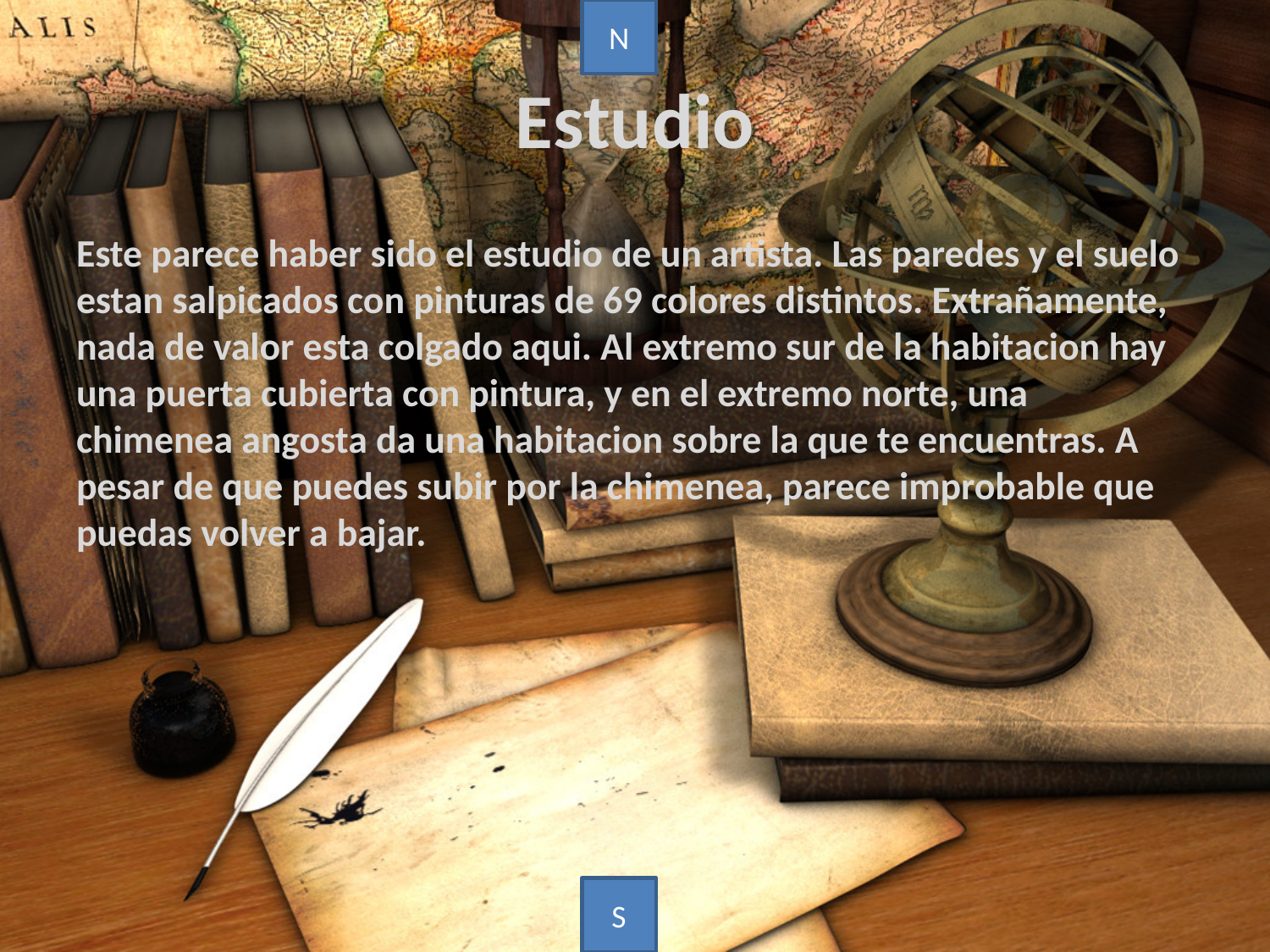

N
# Estudio
Este parece haber sido el estudio de un artista. Las paredes y el suelo estan salpicados con pinturas de 69 colores distintos. Extrañamente, nada de valor esta colgado aqui. Al extremo sur de la habitacion hay una puerta cubierta con pintura, y en el extremo norte, una chimenea angosta da una habitacion sobre la que te encuentras. A pesar de que puedes subir por la chimenea, parece improbable que puedas volver a bajar.
S